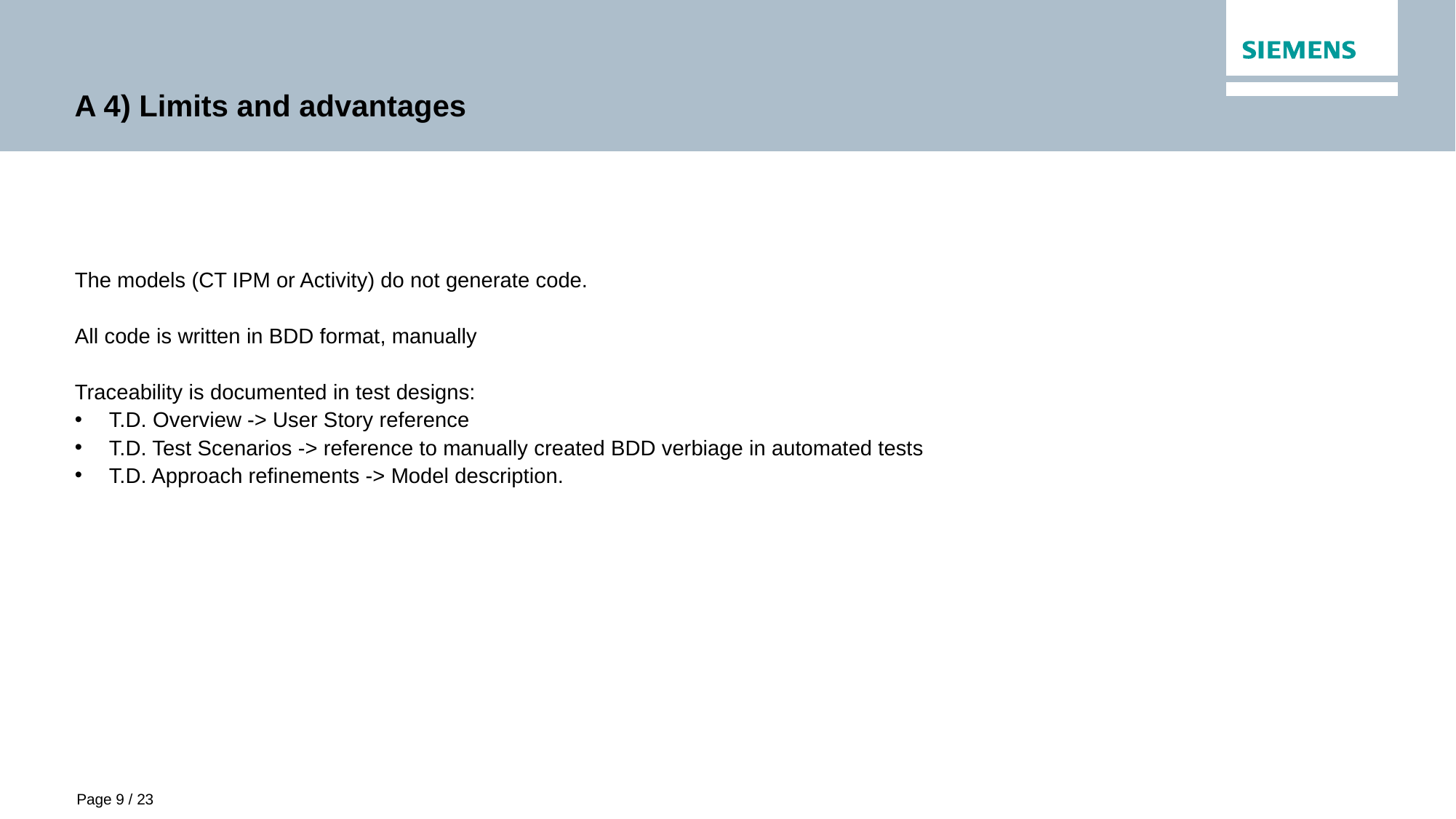

# A 4) Limits and advantages
The models (CT IPM or Activity) do not generate code.

All code is written in BDD format, manually

Traceability is documented in test designs:
T.D. Overview -> User Story reference
T.D. Test Scenarios -> reference to manually created BDD verbiage in automated tests
T.D. Approach refinements -> Model description.